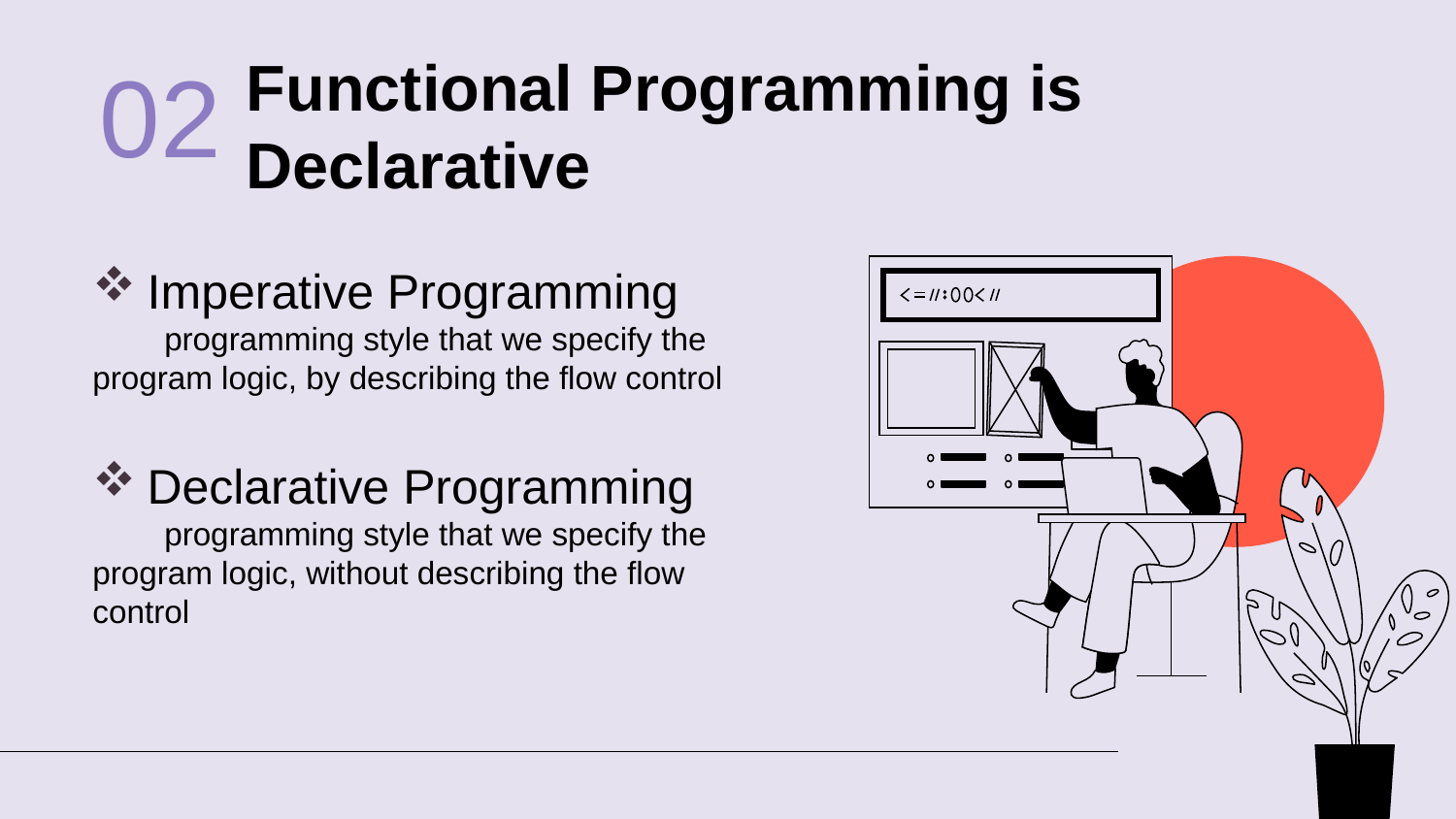

02
# Functional Programming is Declarative
Imperative Programming
        programming style that we specify the program logic, by describing the flow control

Declarative Programming
        programming style that we specify the program logic, without describing the flow control